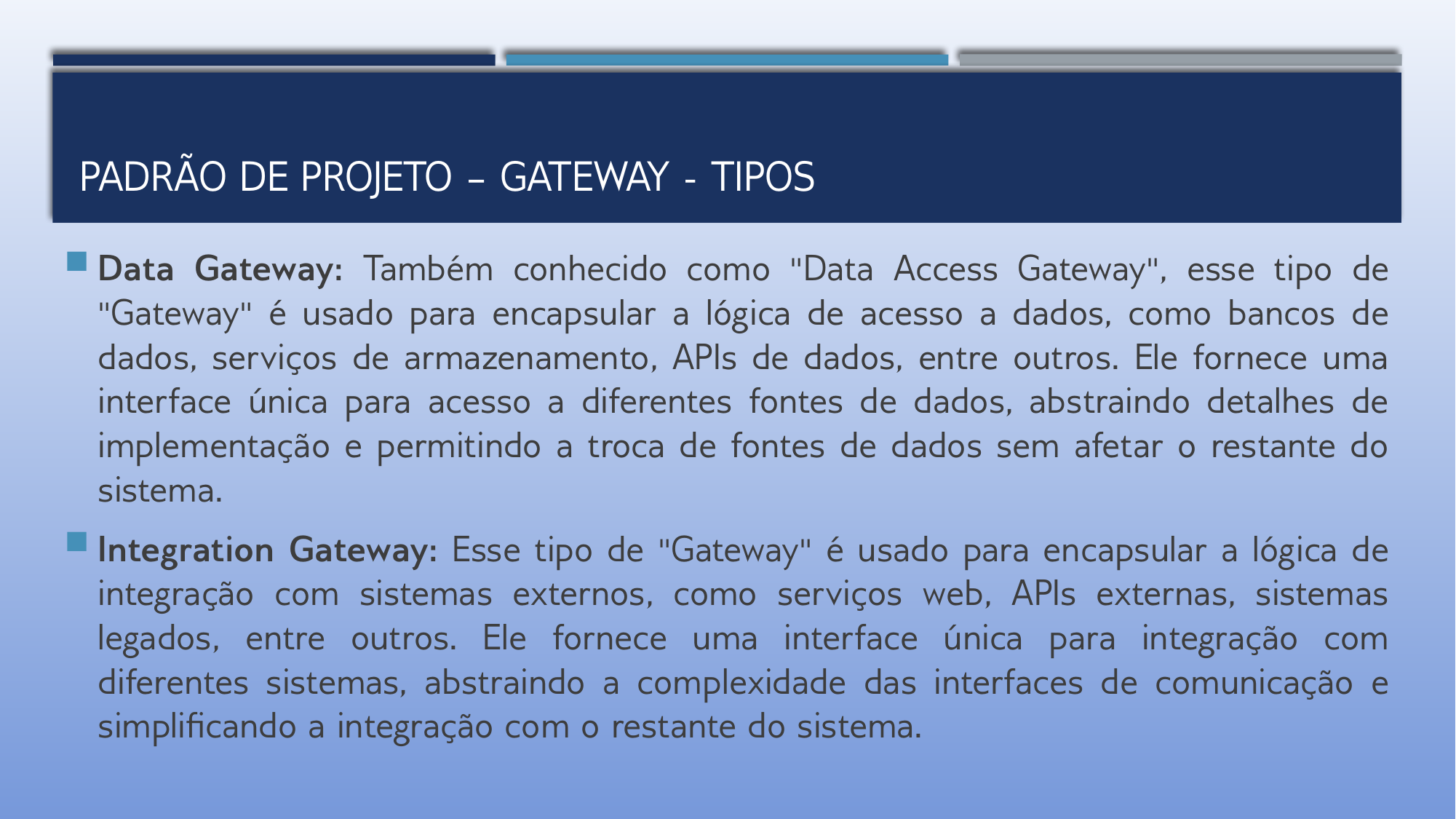

# PADRÃO DE PROJETO – GATEWAY - tipos
Data Gateway: Também conhecido como "Data Access Gateway", esse tipo de "Gateway" é usado para encapsular a lógica de acesso a dados, como bancos de dados, serviços de armazenamento, APIs de dados, entre outros. Ele fornece uma interface única para acesso a diferentes fontes de dados, abstraindo detalhes de implementação e permitindo a troca de fontes de dados sem afetar o restante do sistema.
Integration Gateway: Esse tipo de "Gateway" é usado para encapsular a lógica de integração com sistemas externos, como serviços web, APIs externas, sistemas legados, entre outros. Ele fornece uma interface única para integração com diferentes sistemas, abstraindo a complexidade das interfaces de comunicação e simplificando a integração com o restante do sistema.